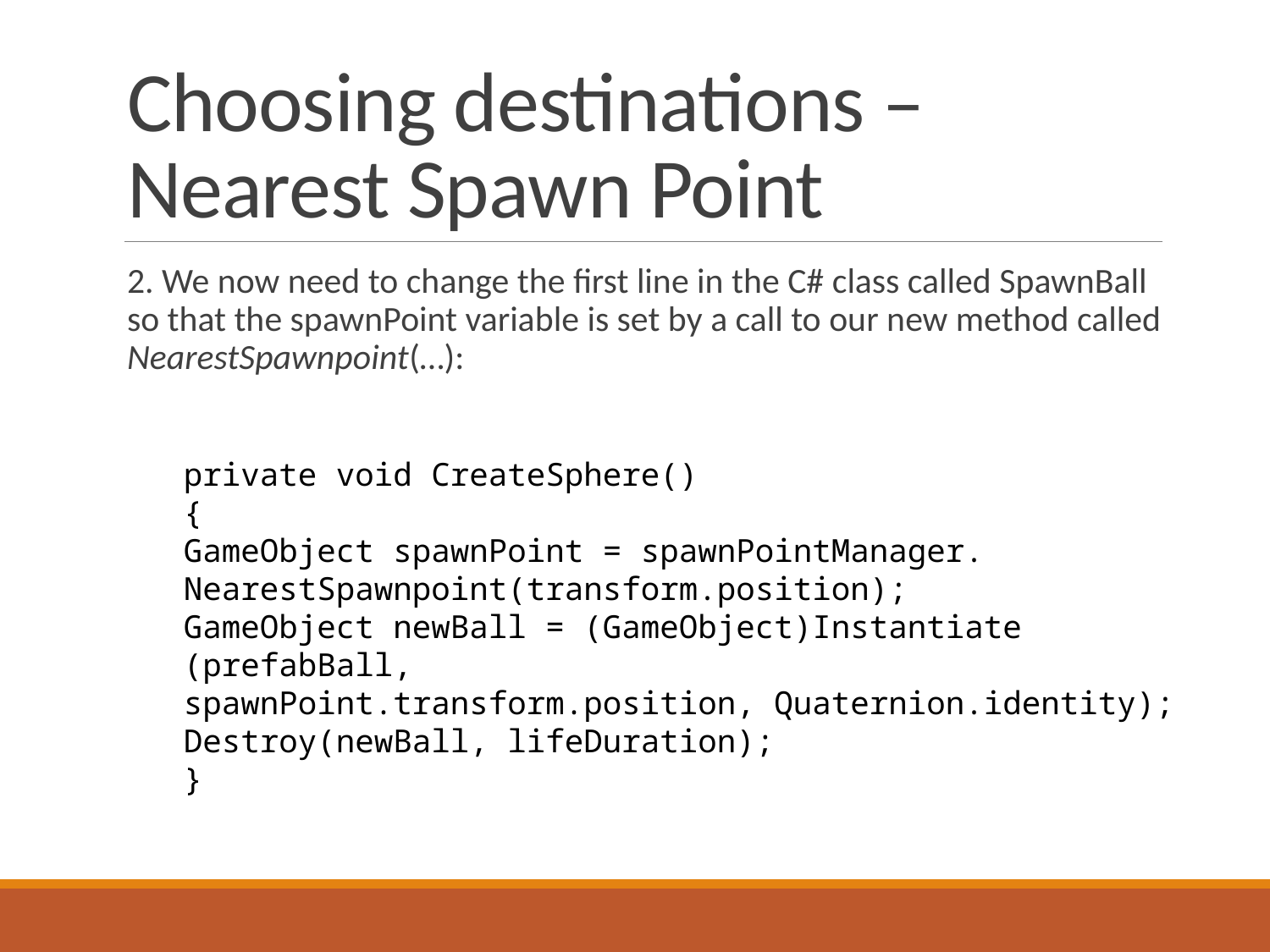

# Choosing destinations – Nearest Spawn Point
2. We now need to change the first line in the C# class called SpawnBall so that the spawnPoint variable is set by a call to our new method called NearestSpawnpoint(…):
private void CreateSphere()
{
GameObject spawnPoint = spawnPointManager.
NearestSpawnpoint(transform.position);
GameObject newBall = (GameObject)Instantiate (prefabBall,
spawnPoint.transform.position, Quaternion.identity);
Destroy(newBall, lifeDuration);
}